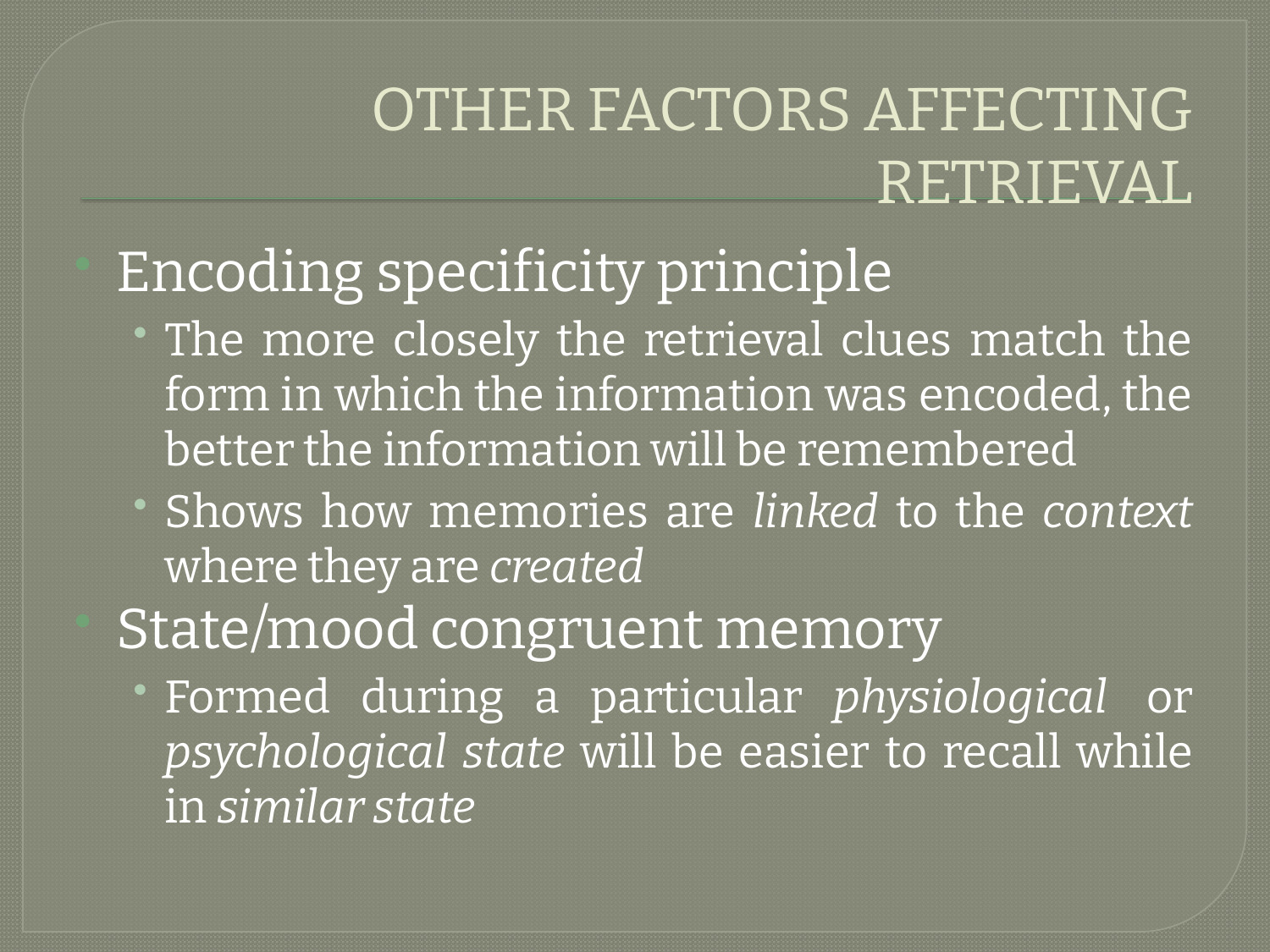

# OTHER FACTORS AFFECTING RETRIEVAL
Encoding specificity principle
The more closely the retrieval clues match the form in which the information was encoded, the better the information will be remembered
Shows how memories are linked to the context where they are created
State/mood congruent memory
Formed during a particular physiological  or psychological state will be easier to recall while in similar state